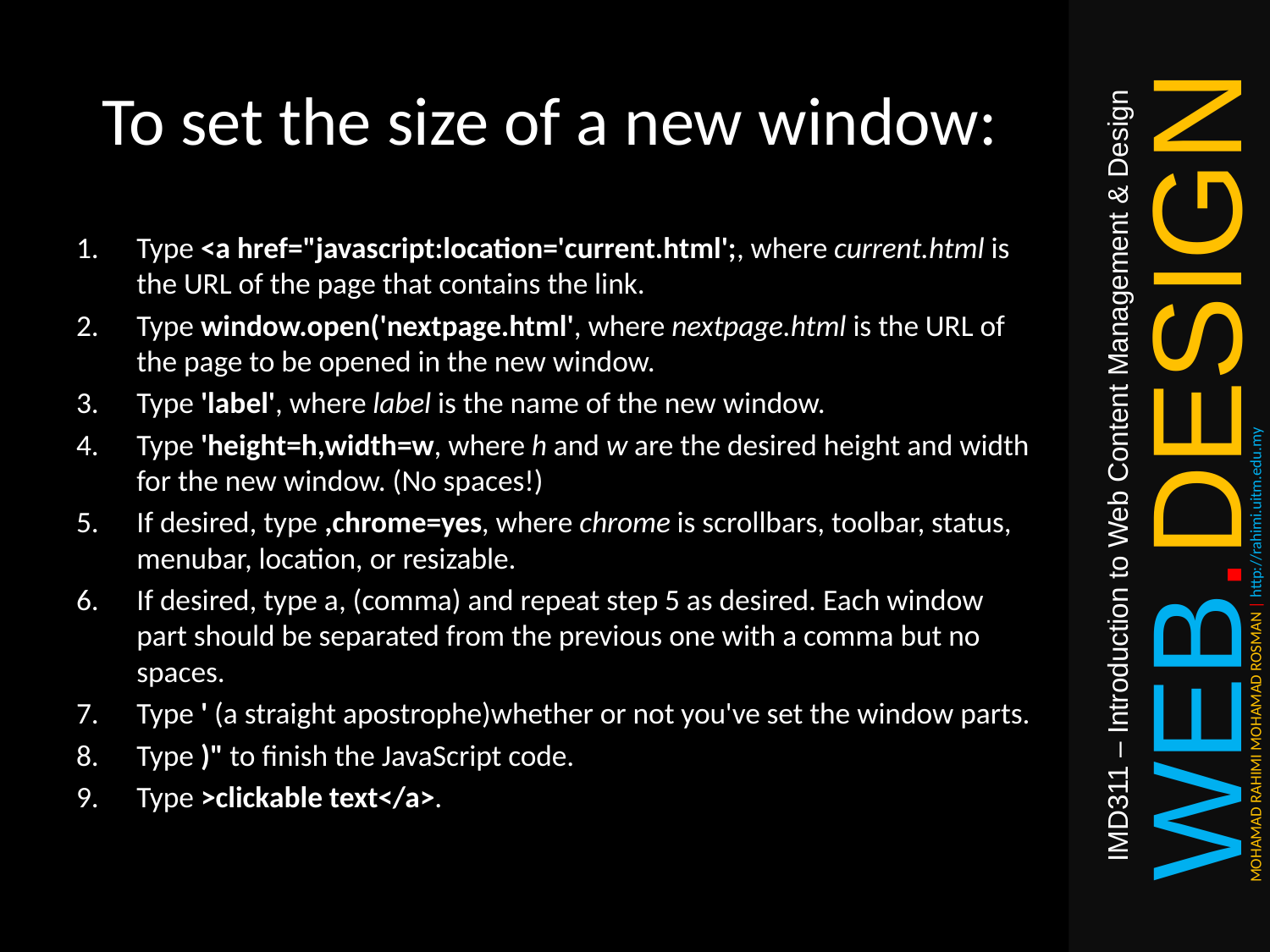

# To set the size of a new window:
Type <a href="javascript:location='current.html';, where current.html is the URL of the page that contains the link.
Type window.open('nextpage.html', where nextpage.html is the URL of the page to be opened in the new window.
Type 'label', where label is the name of the new window.
Type 'height=h,width=w, where h and w are the desired height and width for the new window. (No spaces!)
If desired, type ,chrome=yes, where chrome is scrollbars, toolbar, status, menubar, location, or resizable.
If desired, type a, (comma) and repeat step 5 as desired. Each window part should be separated from the previous one with a comma but no spaces.
Type ' (a straight apostrophe)whether or not you've set the window parts.
Type )" to finish the JavaScript code.
Type >clickable text</a>.